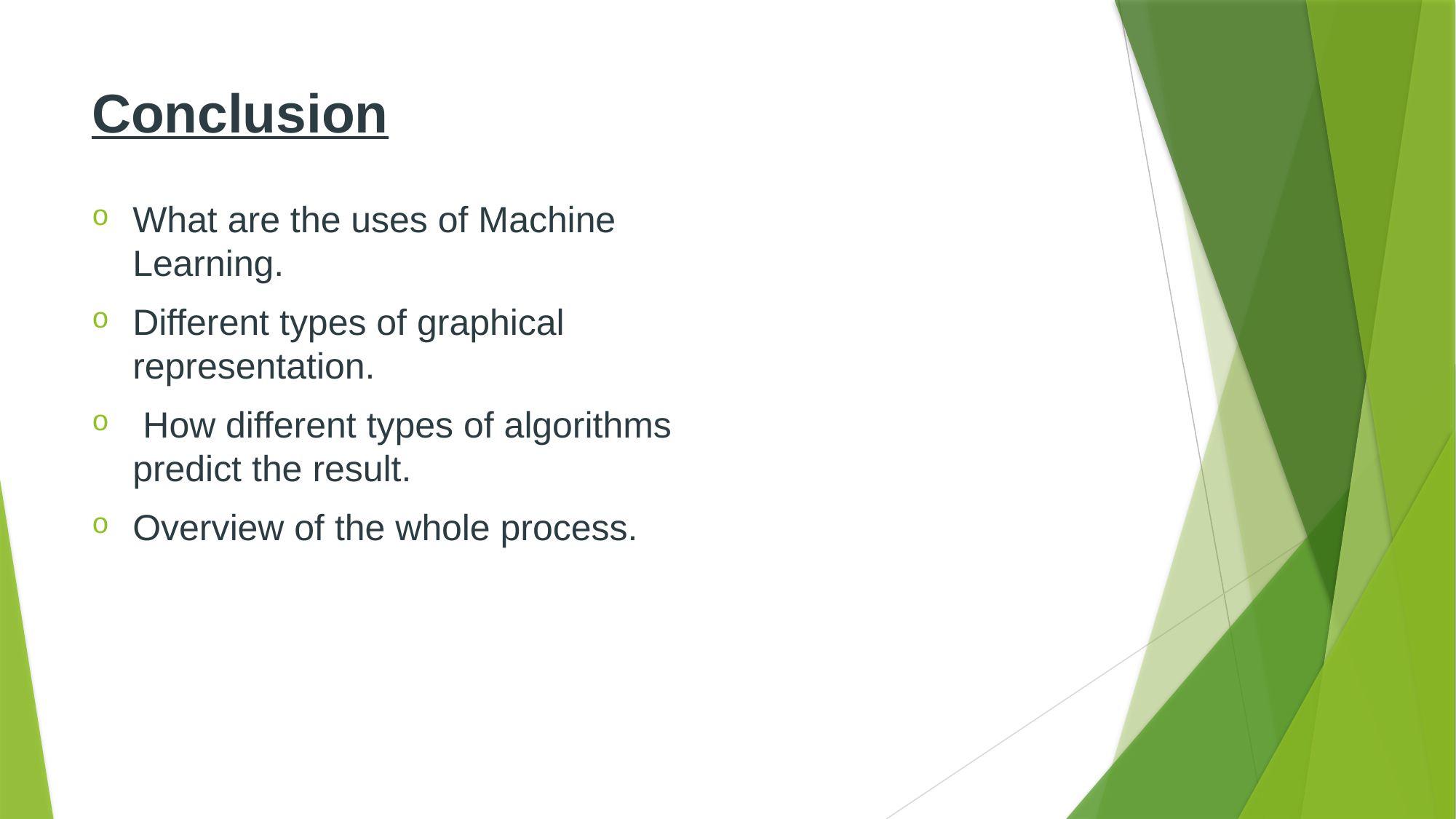

# Conclusion
What are the uses of Machine Learning.
Different types of graphical representation.
 How different types of algorithms predict the result.
Overview of the whole process.